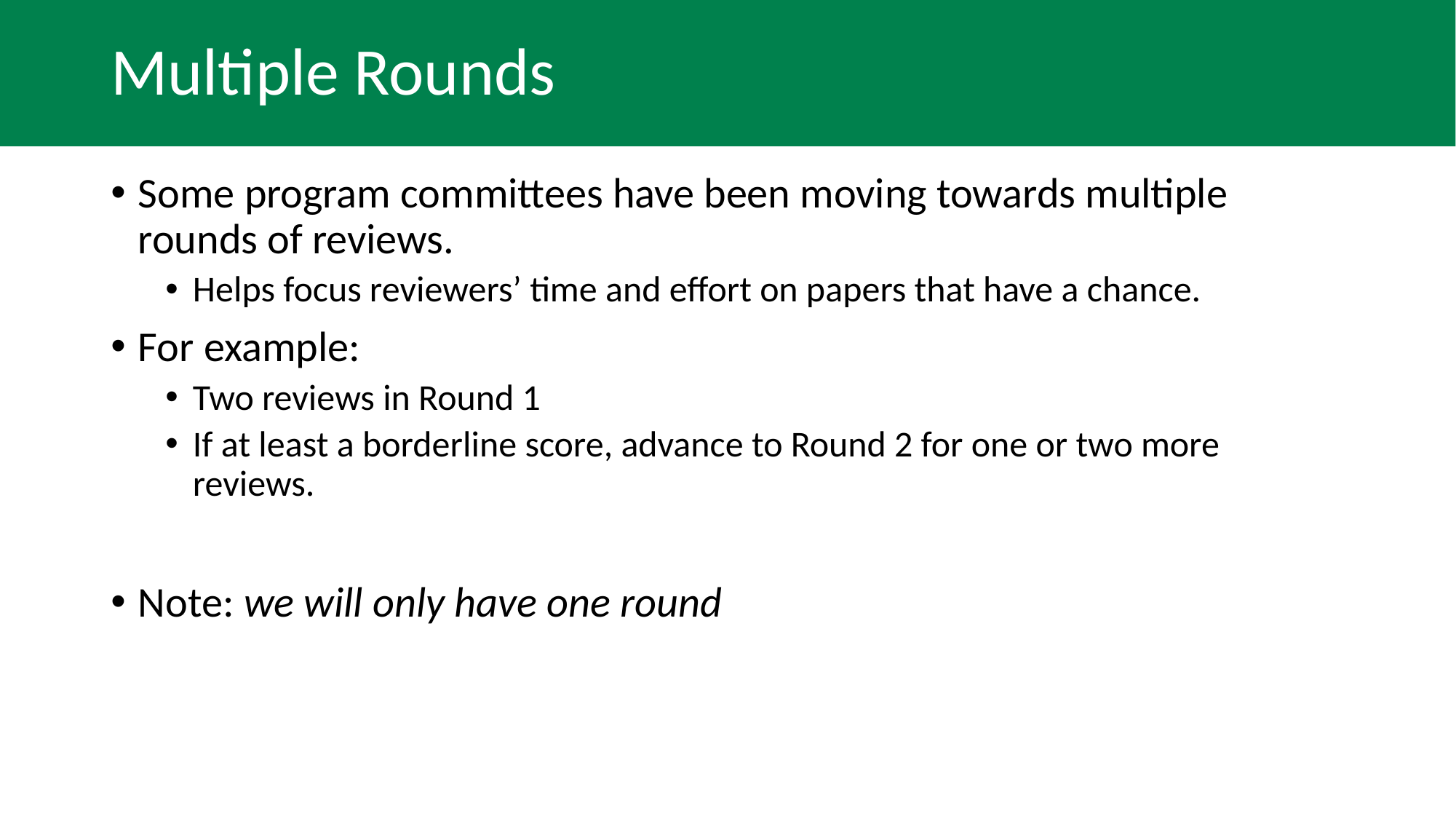

# Multiple Rounds
Some program committees have been moving towards multiple rounds of reviews.
Helps focus reviewers’ time and effort on papers that have a chance.
For example:
Two reviews in Round 1
If at least a borderline score, advance to Round 2 for one or two more reviews.

Note: we will only have one round